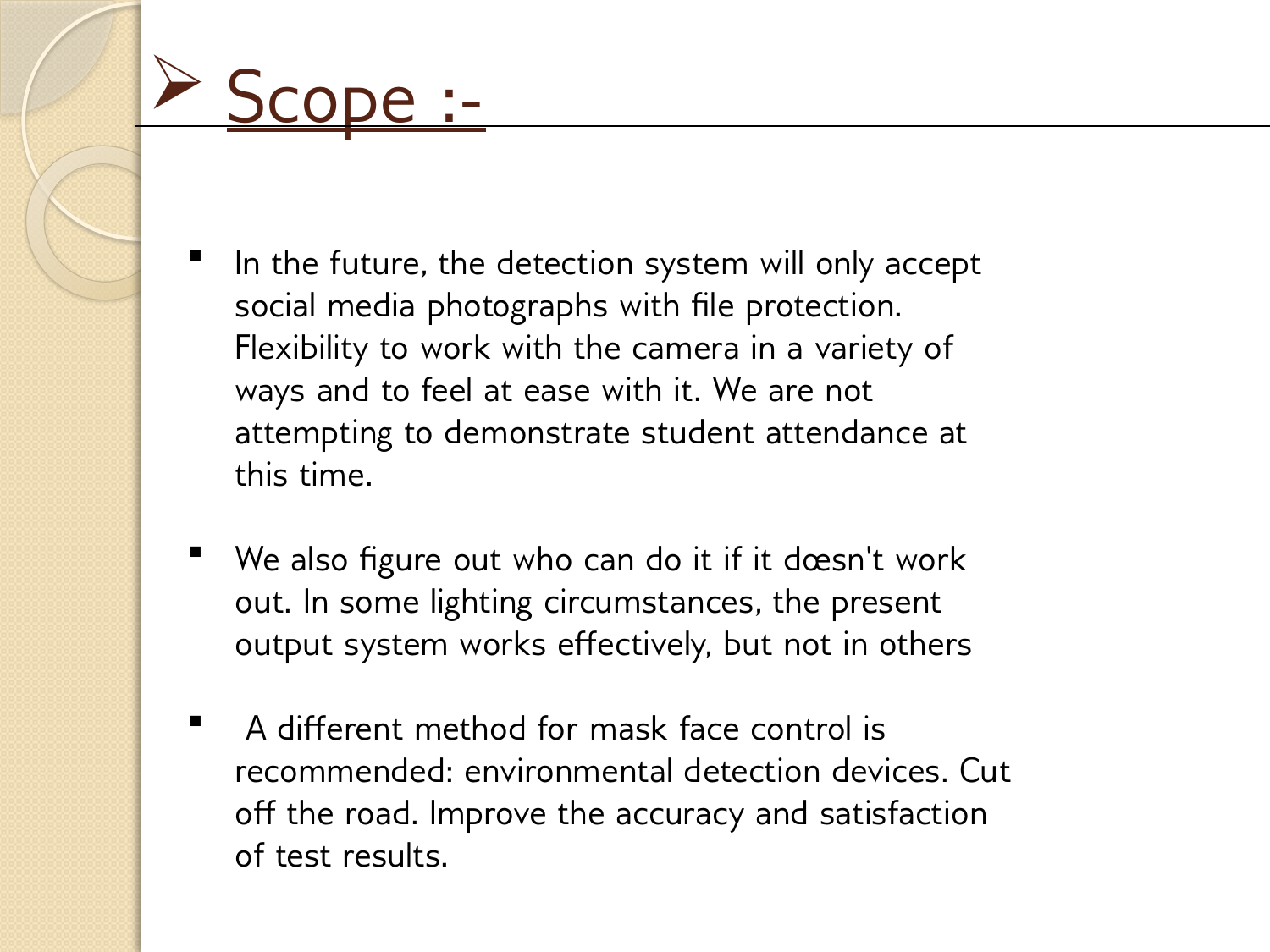

# Scope :-

In the future, the detection system will only accept social media photographs with file protection. Flexibility to work with the camera in a variety of ways and to feel at ease with it. We are not attempting to demonstrate student attendance at this time.

We also figure out who can do it if it doesn't work out. In some lighting circumstances, the present output system works effectively, but not in others

 A different method for mask face control is recommended: environmental detection devices. Cut off the road. Improve the accuracy and satisfaction of test results.